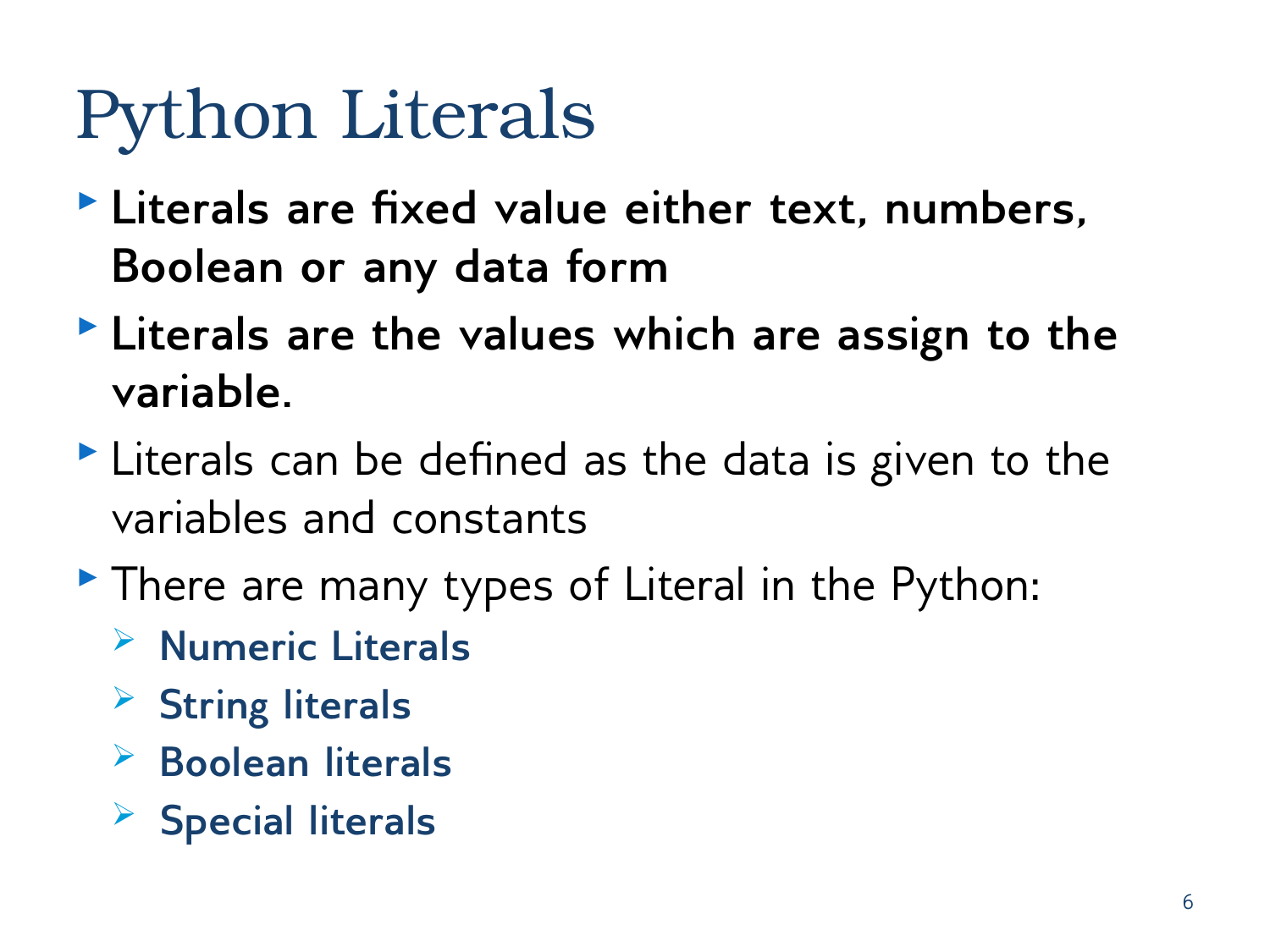

# Python Literals
Literals are fixed value either text, numbers, Boolean or any data form
Literals are the values which are assign to the variable.
Literals can be defined as the data is given to the variables and constants
There are many types of Literal in the Python:
 Numeric Literals
 String literals
 Boolean literals
 Special literals

6